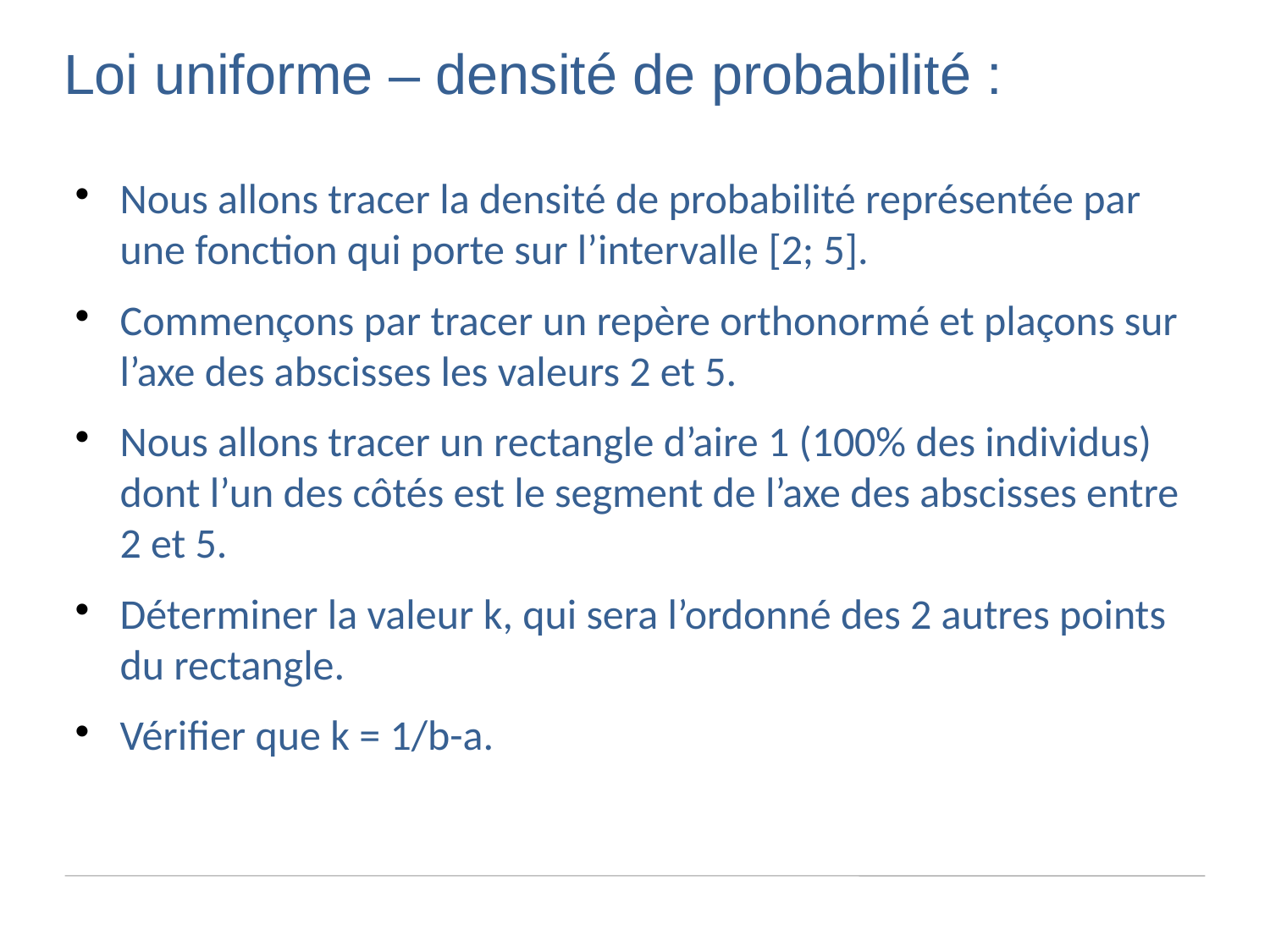

Loi uniforme – densité de probabilité :
Nous allons tracer la densité de probabilité représentée par une fonction qui porte sur l’intervalle [2; 5].
Commençons par tracer un repère orthonormé et plaçons sur l’axe des abscisses les valeurs 2 et 5.
Nous allons tracer un rectangle d’aire 1 (100% des individus) dont l’un des côtés est le segment de l’axe des abscisses entre 2 et 5.
Déterminer la valeur k, qui sera l’ordonné des 2 autres points du rectangle.
Vérifier que k = 1/b-a.